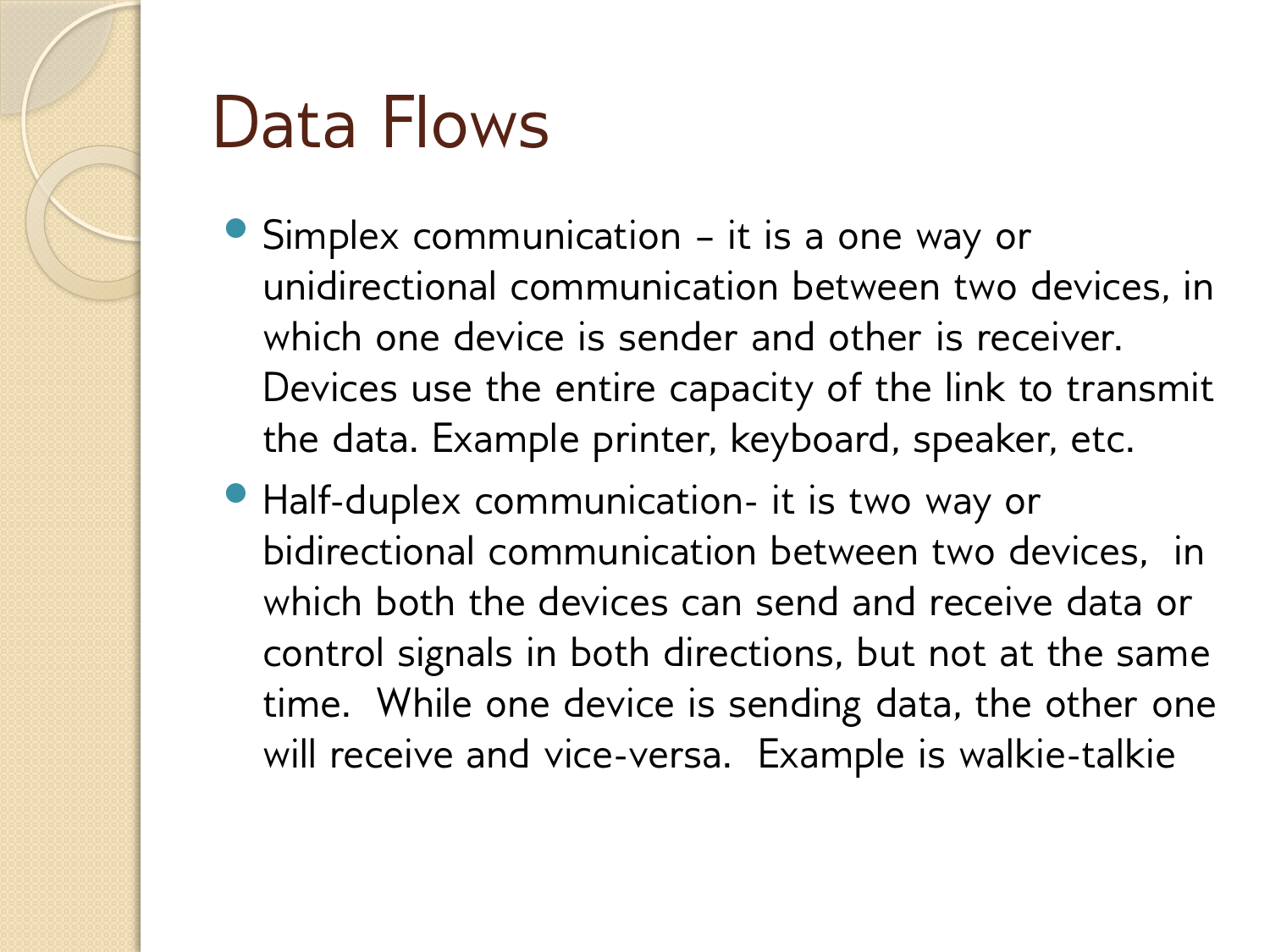

# Data Flows
Simplex communication – it is a one way or unidirectional communication between two devices, in which one device is sender and other is receiver. Devices use the entire capacity of the link to transmit the data. Example printer, keyboard, speaker, etc.
Half-duplex communication- it is two way or bidirectional communication between two devices,  in which both the devices can send and receive data or control signals in both directions, but not at the same time.  While one device is sending data, the other one will receive and vice-versa.  Example is walkie-talkie